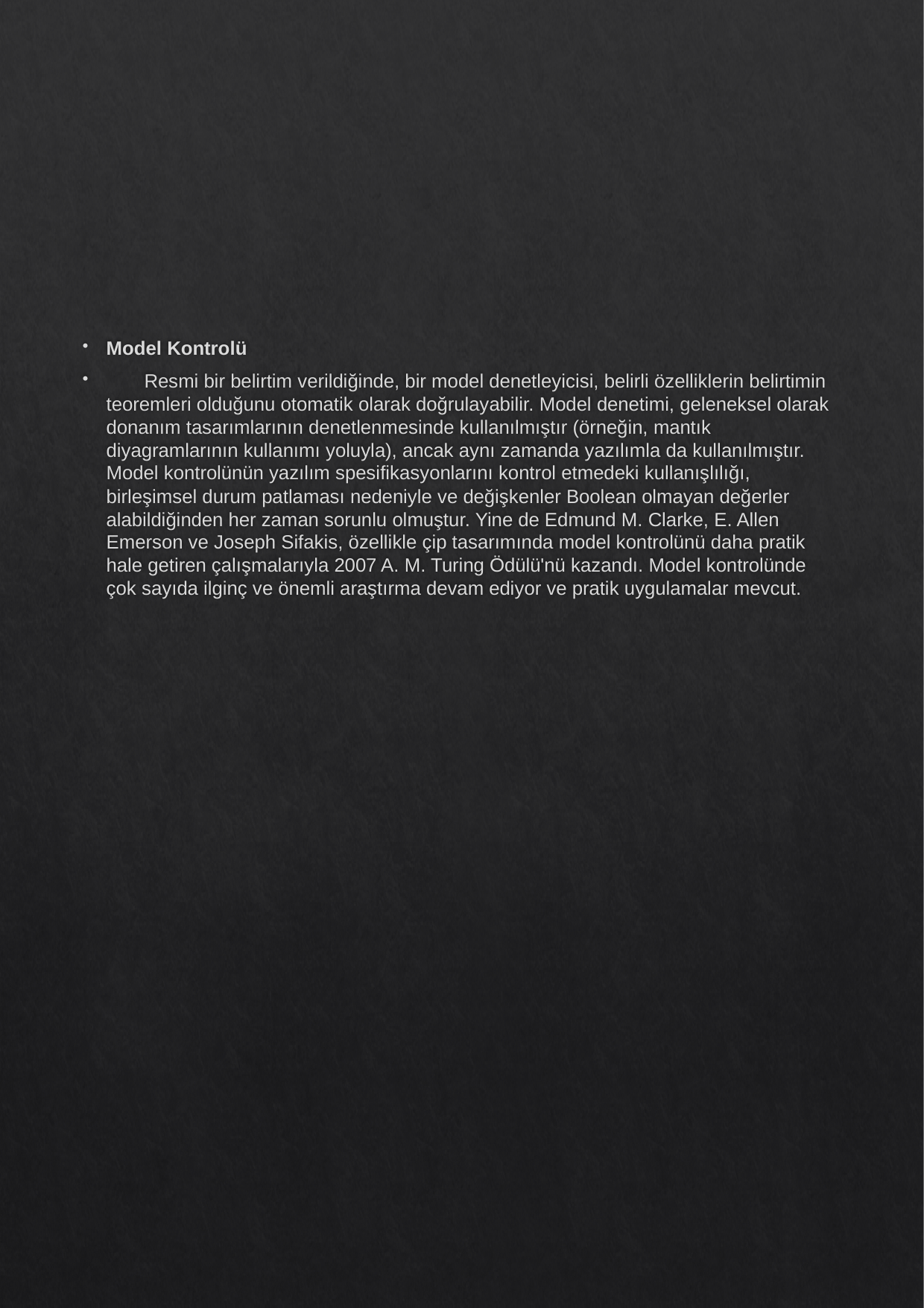

Model Kontrolü
       Resmi bir belirtim verildiğinde, bir model denetleyicisi, belirli özelliklerin belirtimin teoremleri olduğunu otomatik olarak doğrulayabilir. Model denetimi, geleneksel olarak donanım tasarımlarının denetlenmesinde kullanılmıştır (örneğin, mantık diyagramlarının kullanımı yoluyla), ancak aynı zamanda yazılımla da kullanılmıştır. Model kontrolünün yazılım spesifikasyonlarını kontrol etmedeki kullanışlılığı, birleşimsel durum patlaması nedeniyle ve değişkenler Boolean olmayan değerler alabildiğinden her zaman sorunlu olmuştur. Yine de Edmund M. Clarke, E. Allen Emerson ve Joseph Sifakis, özellikle çip tasarımında model kontrolünü daha pratik hale getiren çalışmalarıyla 2007 A. M. Turing Ödülü'nü kazandı. Model kontrolünde çok sayıda ilginç ve önemli araştırma devam ediyor ve pratik uygulamalar mevcut.